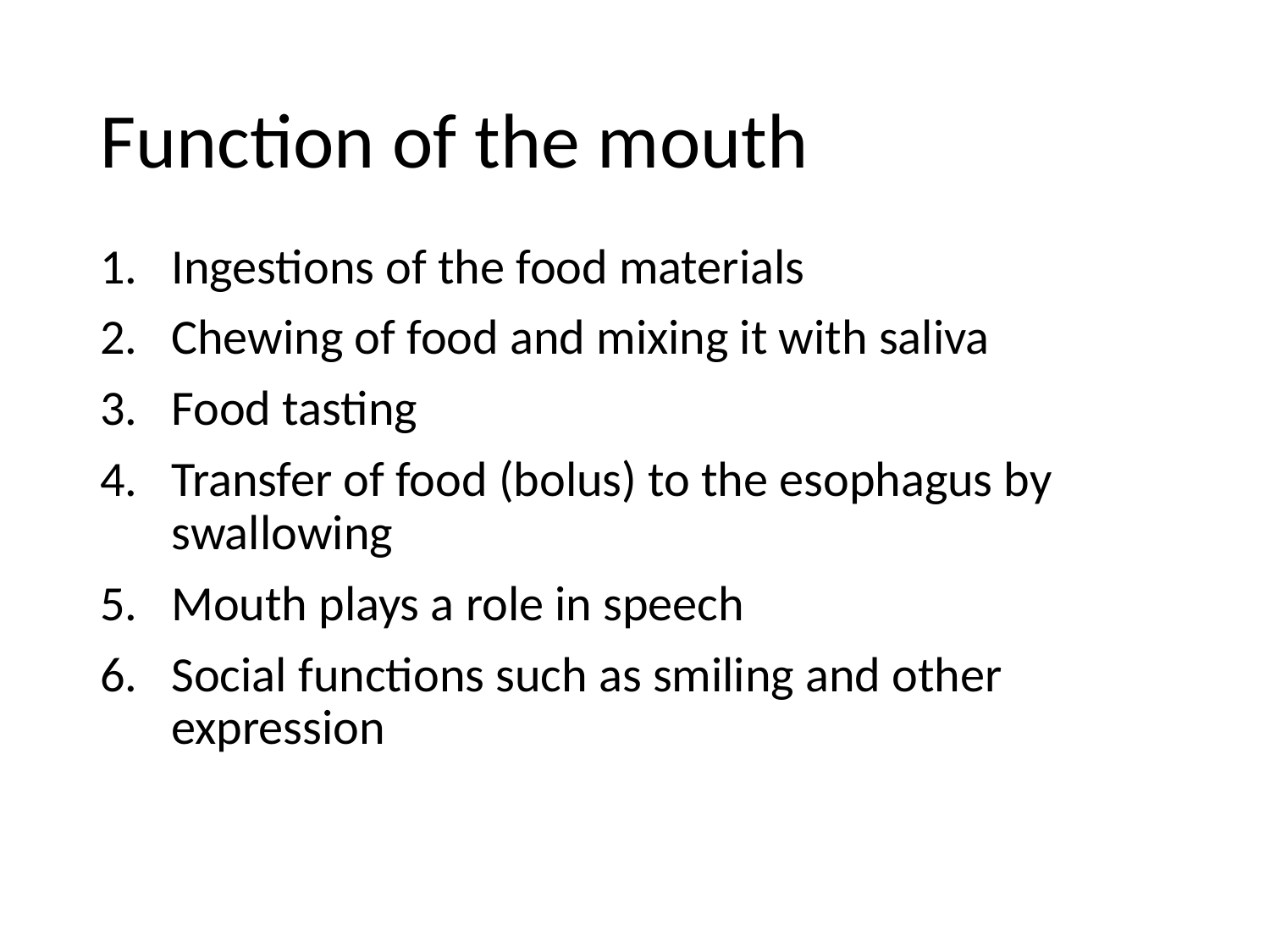

# Function of the mouth
Ingestions of the food materials
Chewing of food and mixing it with saliva
Food tasting
Transfer of food (bolus) to the esophagus by swallowing
Mouth plays a role in speech
Social functions such as smiling and other expression